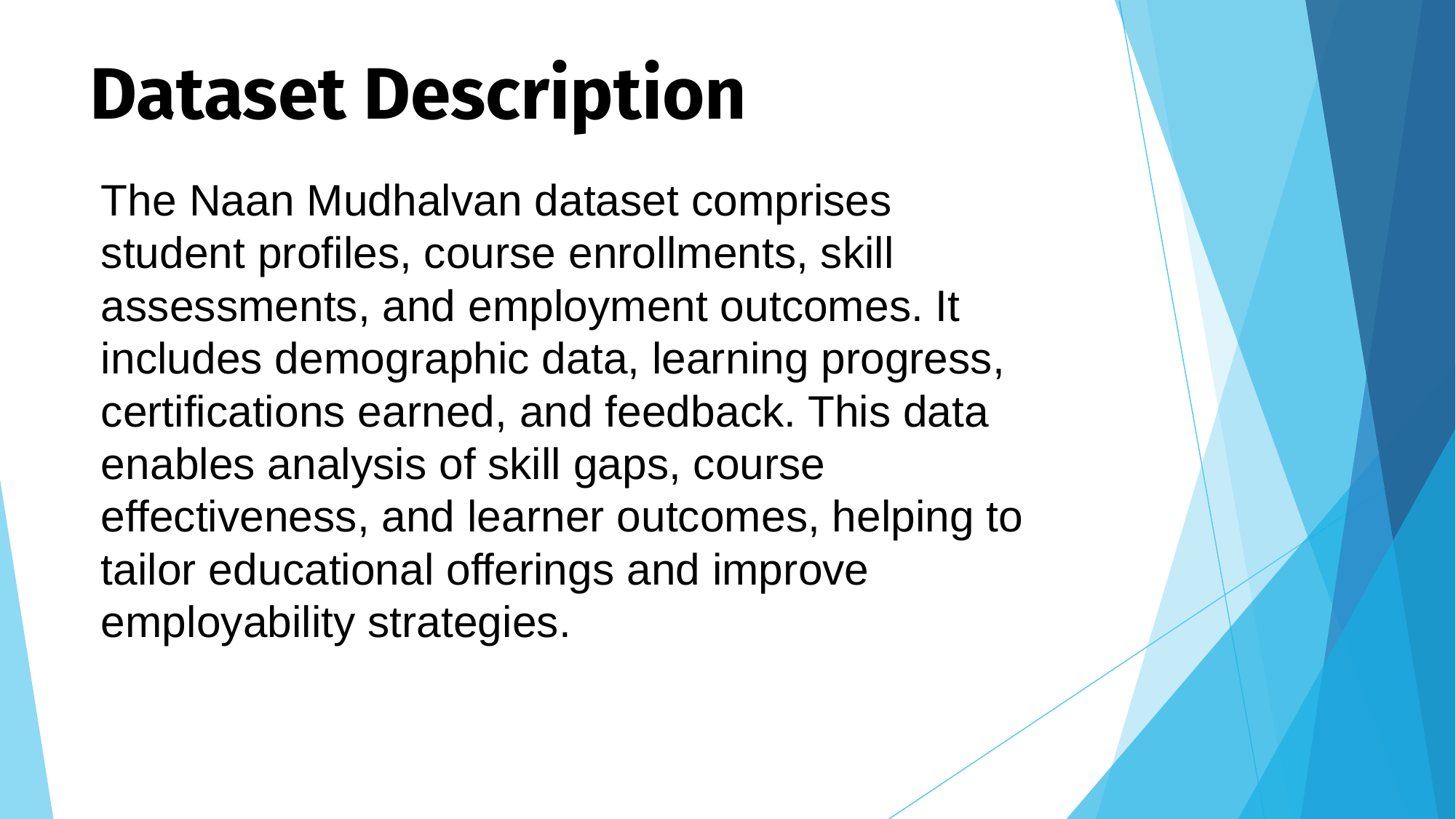

# Dataset Description
The Naan Mudhalvan dataset comprises student profiles, course enrollments, skill assessments, and employment outcomes. It includes demographic data, learning progress, certifications earned, and feedback. This data enables analysis of skill gaps, course effectiveness, and learner outcomes, helping to tailor educational offerings and improve employability strategies.